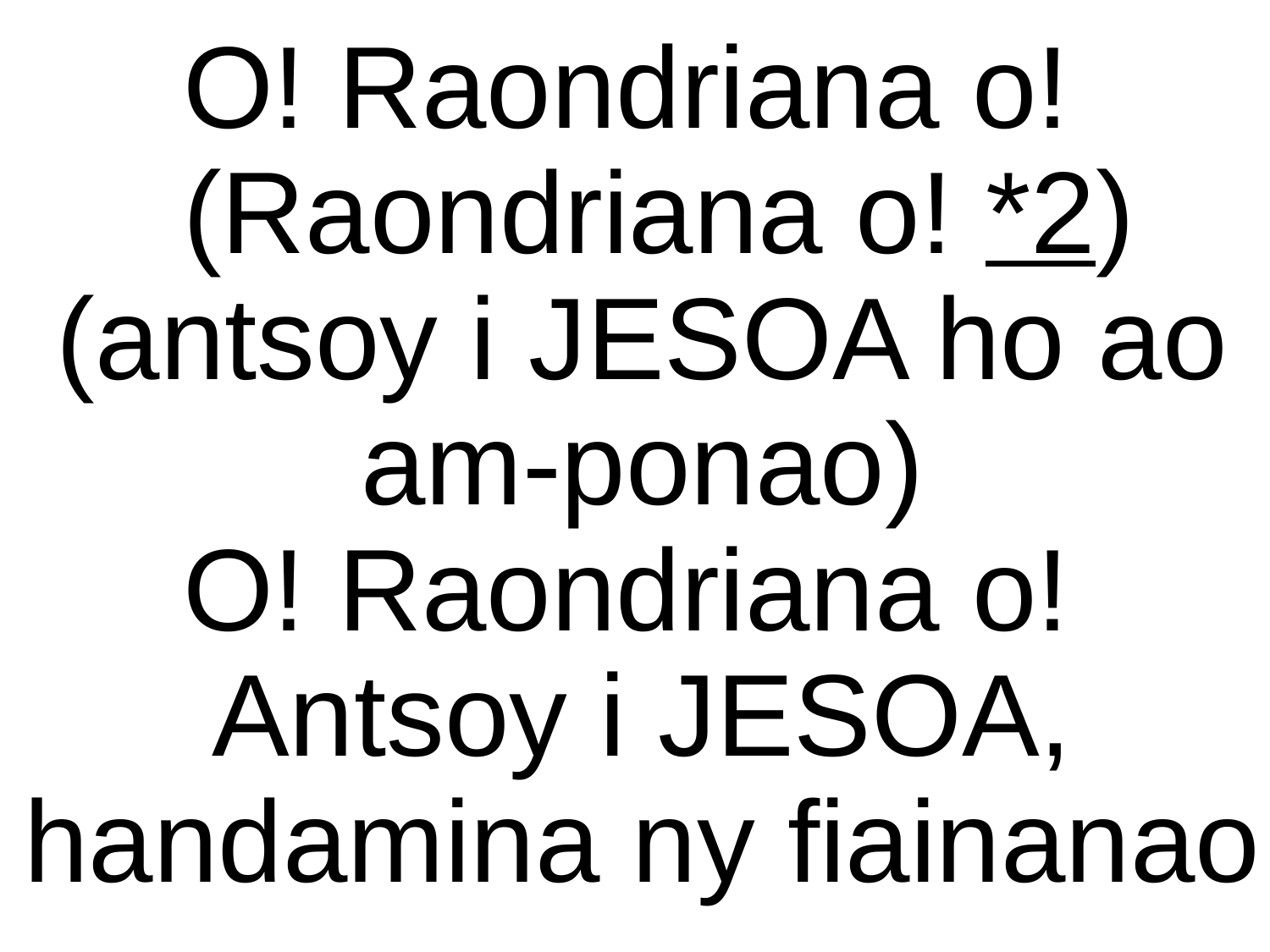

# O! Raondriana o! (Raondriana o! *2) (antsoy i JESOA ho ao am-ponao) O! Raondriana o! Antsoy i JESOA, handamina ny fiainanao